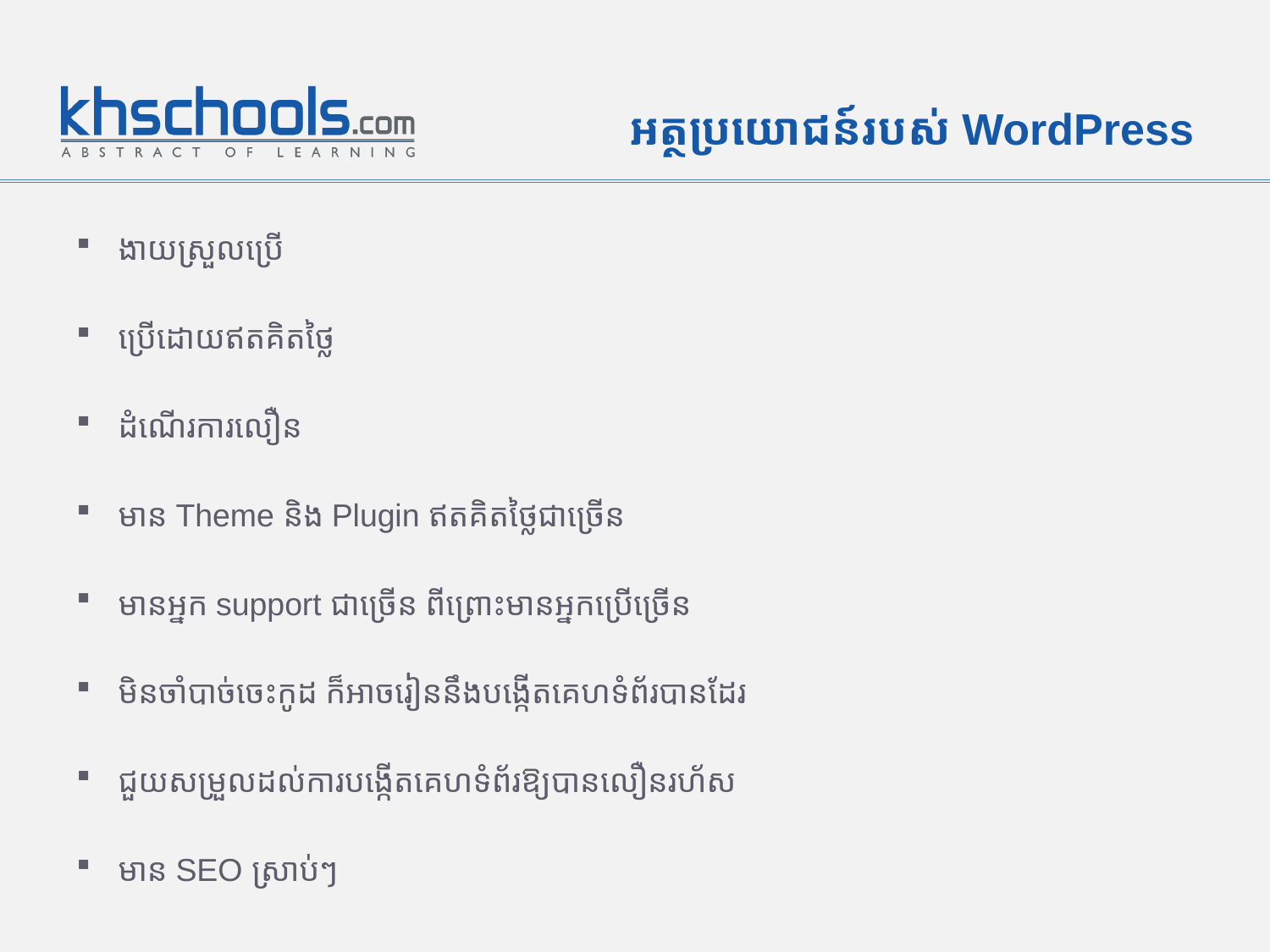

# អត្ថប្រយោជន៍របស់ WordPress
ងាយស្រួលប្រើ

ប្រើដោយឥតគិតថ្លៃ

ដំណើរការលឿន

មាន Theme និង Plugin ឥតគិតថ្លៃជាច្រើន

មានអ្នក support ជាច្រើន ពីព្រោះមានអ្នកប្រើច្រើន

មិនចាំបាច់ចេះកូដ ក៏អាចរៀននឹងបង្កើតគេហទំព័របានដែរ

ជួយសម្រួលដល់ការបង្កើតគេហទំព័រឱ្យបានលឿនរហ័ស

មាន SEO ស្រាប់ៗ